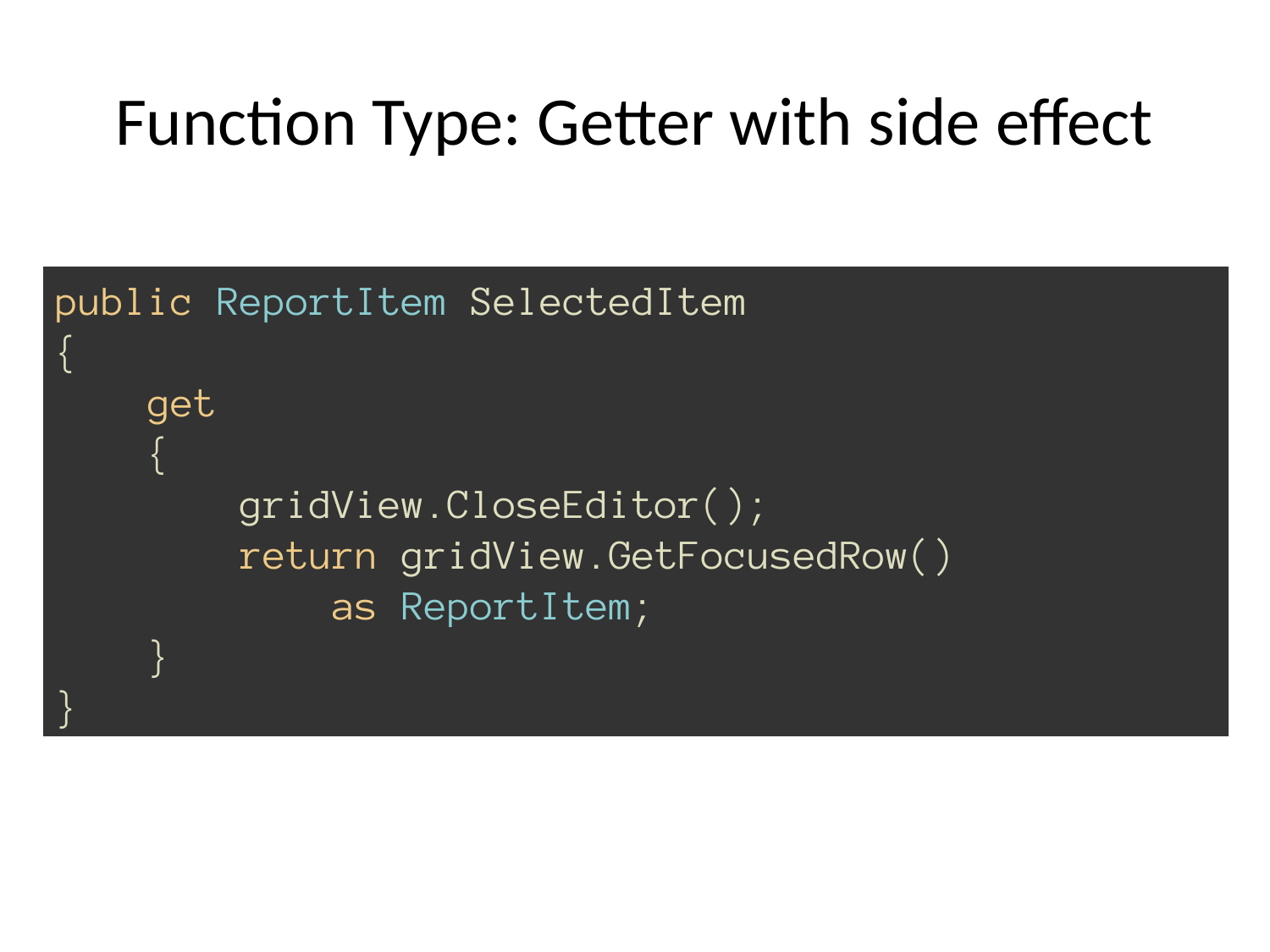

# Function Type: Getter with side effect

public ReportItem SelectedItem
{
    get
    {
        gridView.CloseEditor();
        return gridView.GetFocusedRow()
            as ReportItem;
    }
}